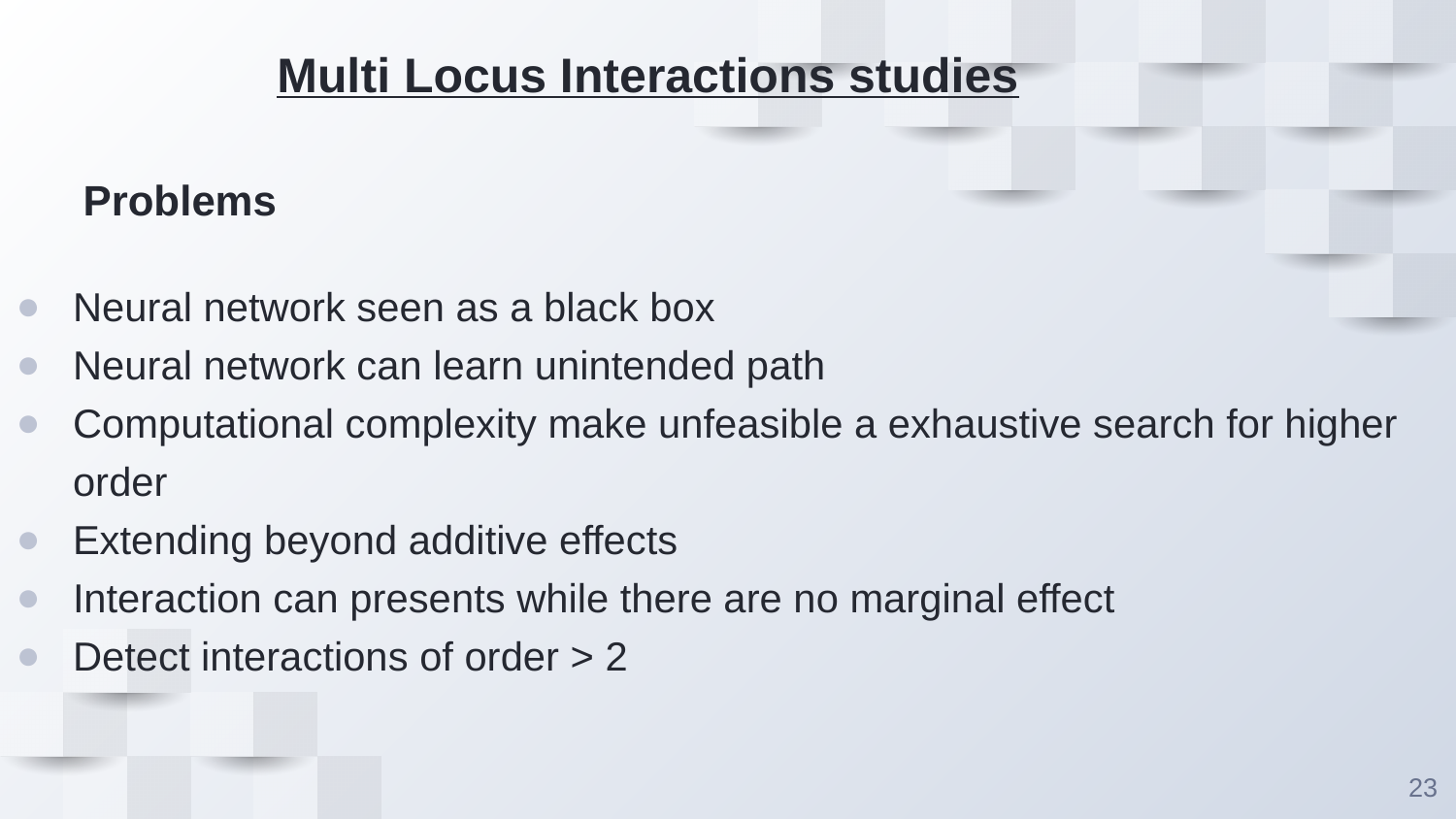

# Multi Locus Interactions studies

Problems
Neural network seen as a black box
Neural network can learn unintended path
Computational complexity make unfeasible a exhaustive search for higher order
Extending beyond additive effects
Interaction can presents while there are no marginal effect
Detect interactions of order > 2

23